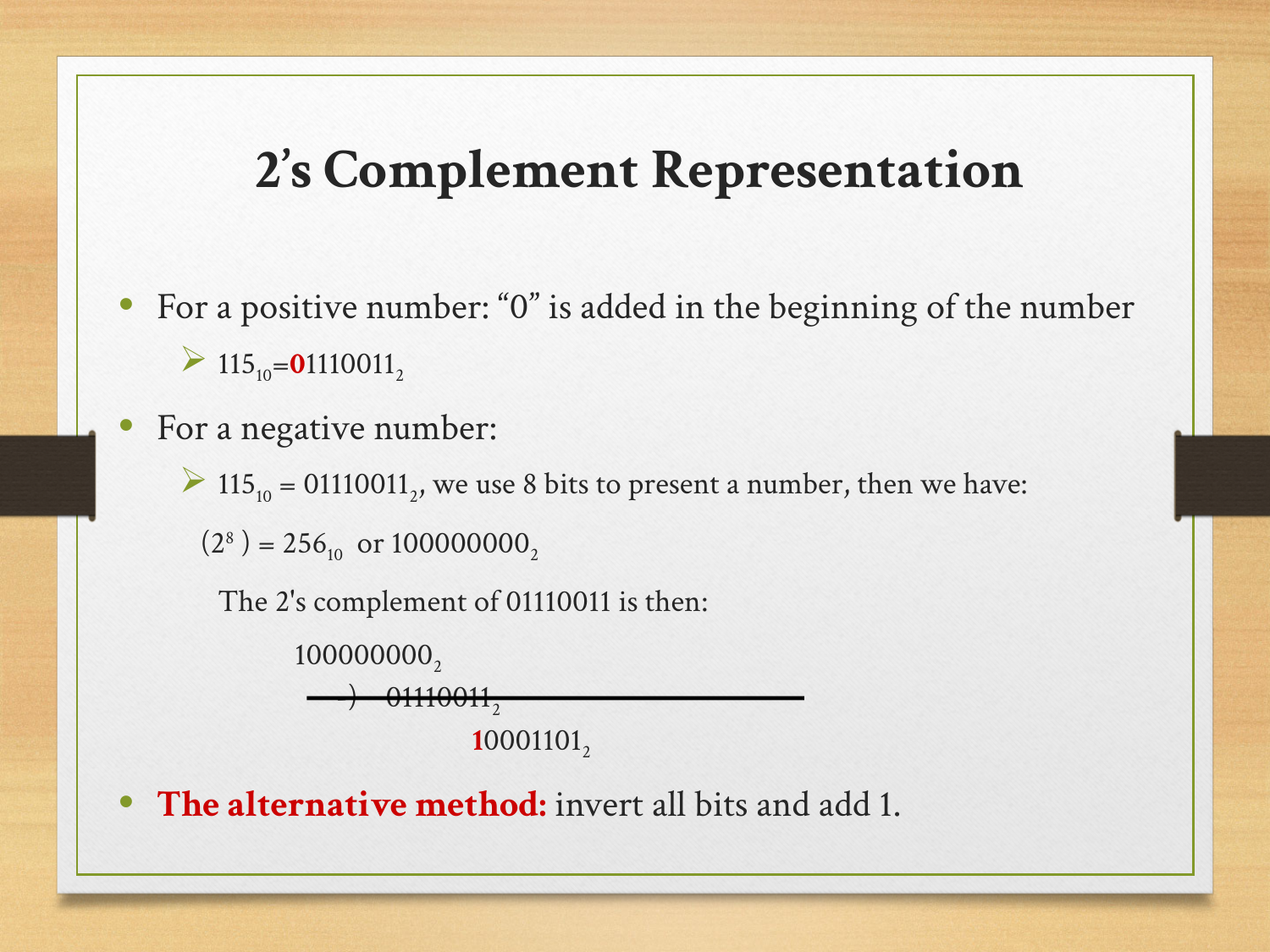

2’s Complement Representation
For a positive number: “0” is added in the beginning of the number
11510=011100112
For a negative number:
11510 = 011100112, we use 8 bits to present a number, then we have:
   (28 ) = 25610  or 1000000002
	The 2's complement of 01110011 is then:
 			           1000000002
                 -)    011100112
 		   	    100011012
The alternative method: invert all bits and add 1.